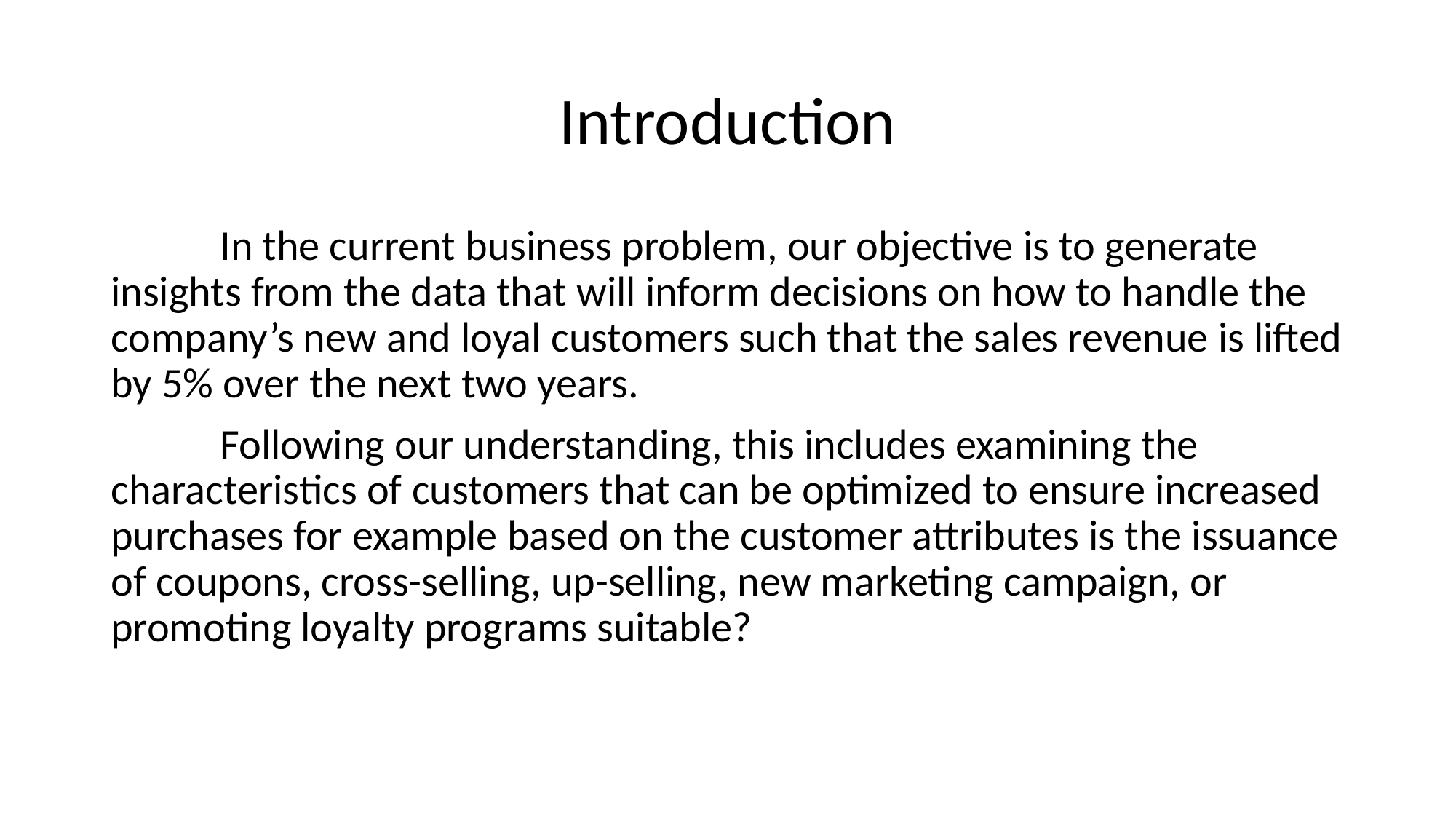

# Introduction
	In the current business problem, our objective is to generate insights from the data that will inform decisions on how to handle the company’s new and loyal customers such that the sales revenue is lifted by 5% over the next two years.
	Following our understanding, this includes examining the characteristics of customers that can be optimized to ensure increased purchases for example based on the customer attributes is the issuance of coupons, cross-selling, up-selling, new marketing campaign, or promoting loyalty programs suitable?